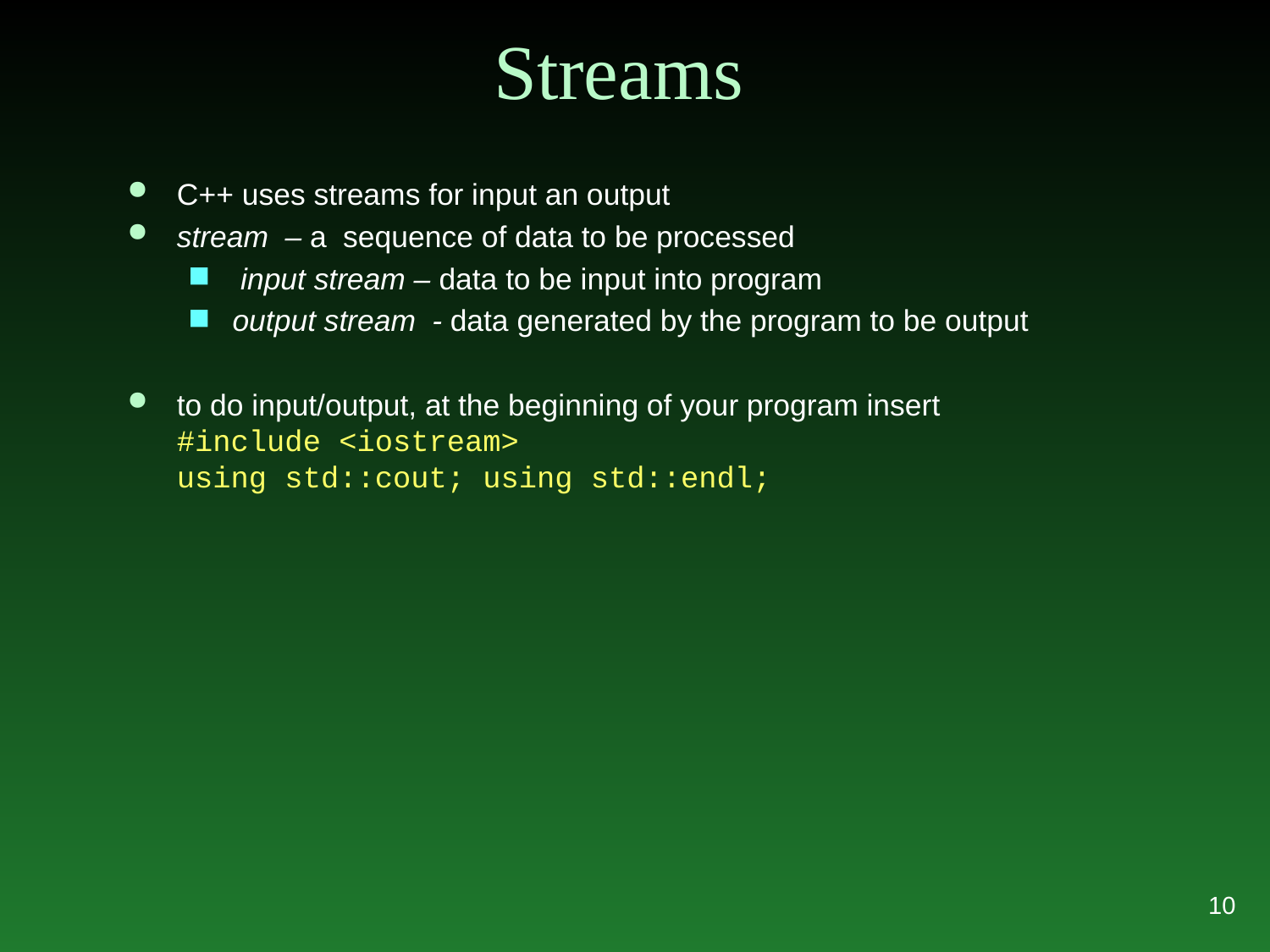

# Streams
C++ uses streams for input an output
stream  – a  sequence of data to be processed
 input stream – data to be input into program
output stream  - data generated by the program to be output

to do input/output, at the beginning of your program insert
#include <iostream>
using std::cout; using std::endl;

10